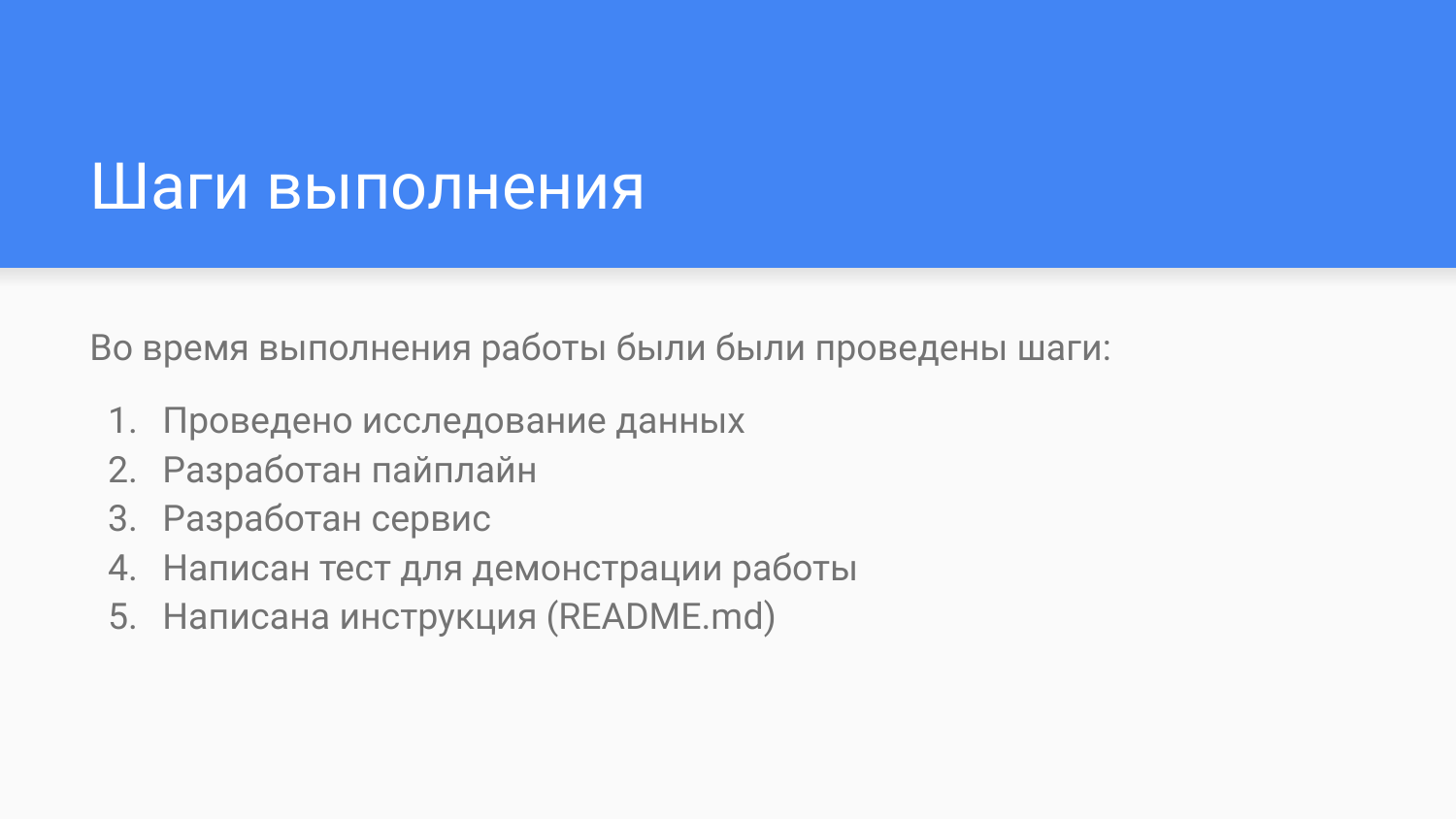

# Шаги выполнения
Во время выполнения работы были были проведены шаги:
Проведено исследование данных
Разработан пайплайн
Разработан сервис
Написан тест для демонстрации работы
Написана инструкция (README.md)